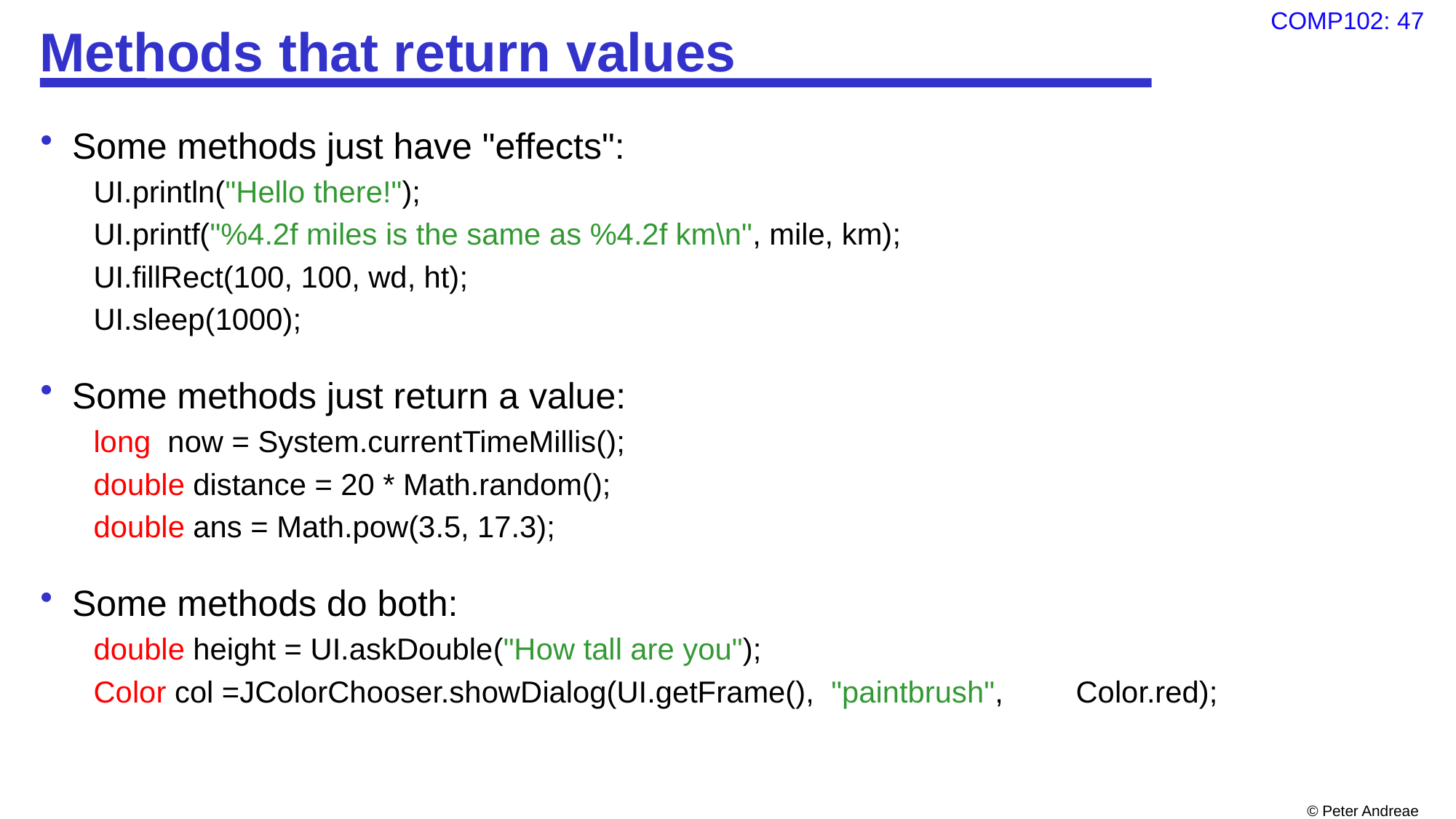

# Methods that return values
Some methods just have "effects":
UI.println("Hello there!");
UI.printf("%4.2f miles is the same as %4.2f km\n", mile, km);
UI.fillRect(100, 100, wd, ht);
UI.sleep(1000);
Some methods just return a value:
long  now = System.currentTimeMillis();
double distance = 20 * Math.random();
double ans = Math.pow(3.5, 17.3);
Some methods do both:
double height = UI.askDouble("How tall are you");
Color col =JColorChooser.showDialog(UI.getFrame(),  "paintbrush", 	Color.red);